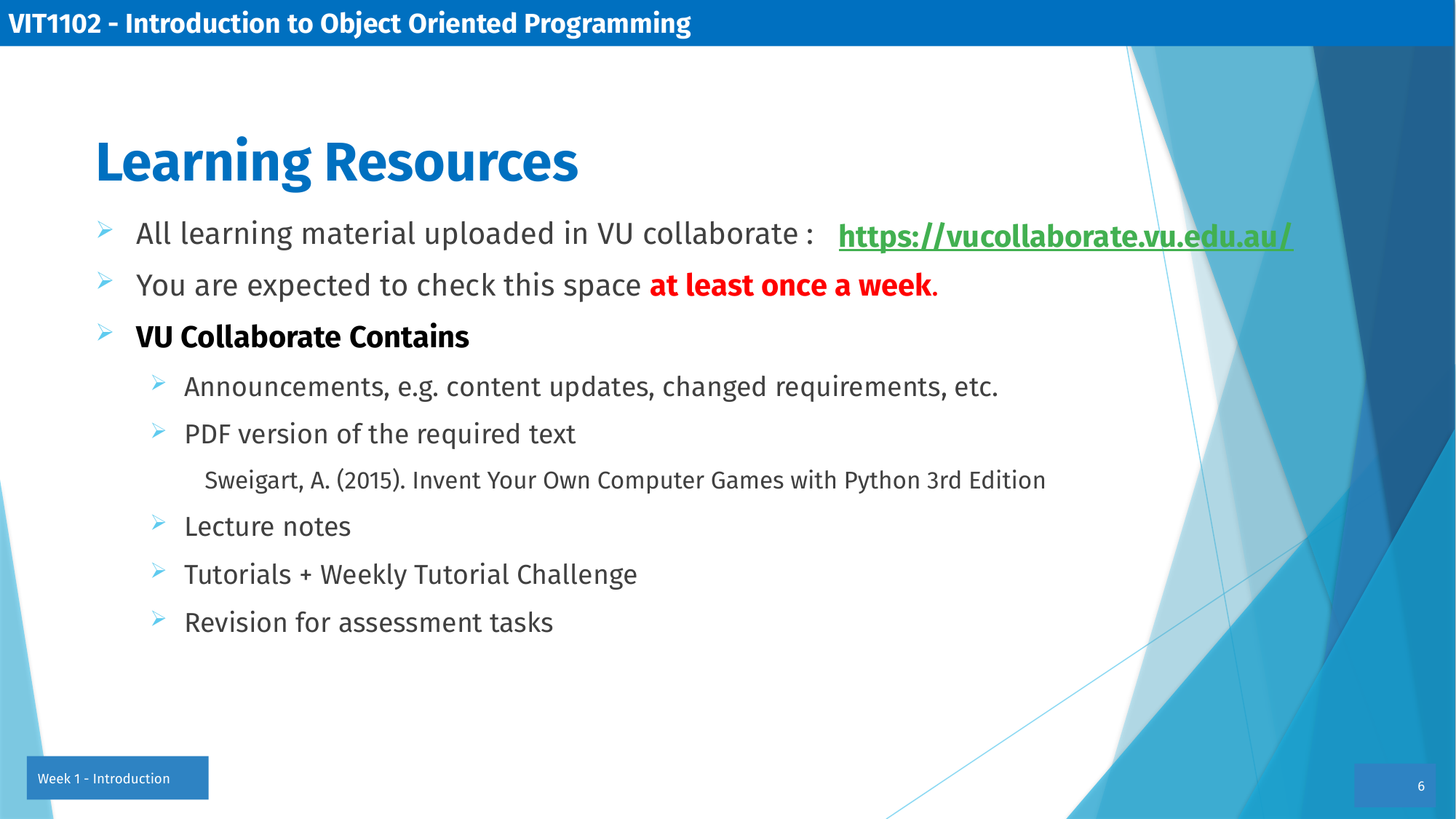

VIT1102 - Introduction to Object Oriented Programming
Learning Resources
All learning material uploaded in VU collaborate :
You are expected to check this space at least once a week.
VU Collaborate Contains
Announcements, e.g. content updates, changed requirements, etc.
PDF version of the required text
Sweigart, A. (2015). Invent Your Own Computer Games with Python 3rd Edition
Lecture notes
Tutorials + Weekly Tutorial Challenge
Revision for assessment tasks
https://vucollaborate.vu.edu.au/
Week 1 - Introduction
6